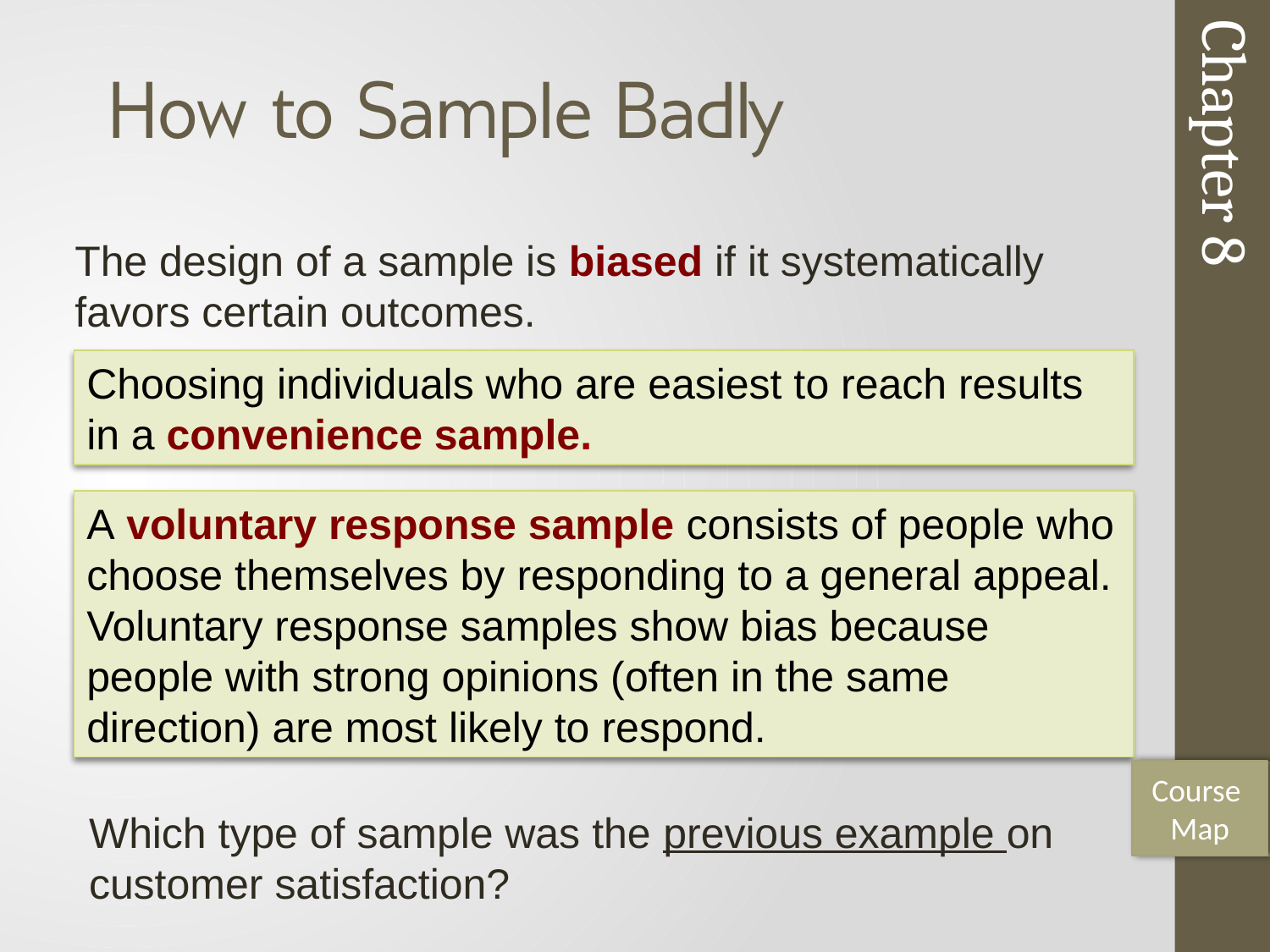

# How to Sample Badly
The design of a sample is biased if it systematically favors certain outcomes.
Chapter 8
Choosing individuals who are easiest to reach results in a convenience sample.
A voluntary response sample consists of people who choose themselves by responding to a general appeal. Voluntary response samples show bias because people with strong opinions (often in the same direction) are most likely to respond.
Course
Map
7
Which type of sample was the previous example on customer satisfaction?